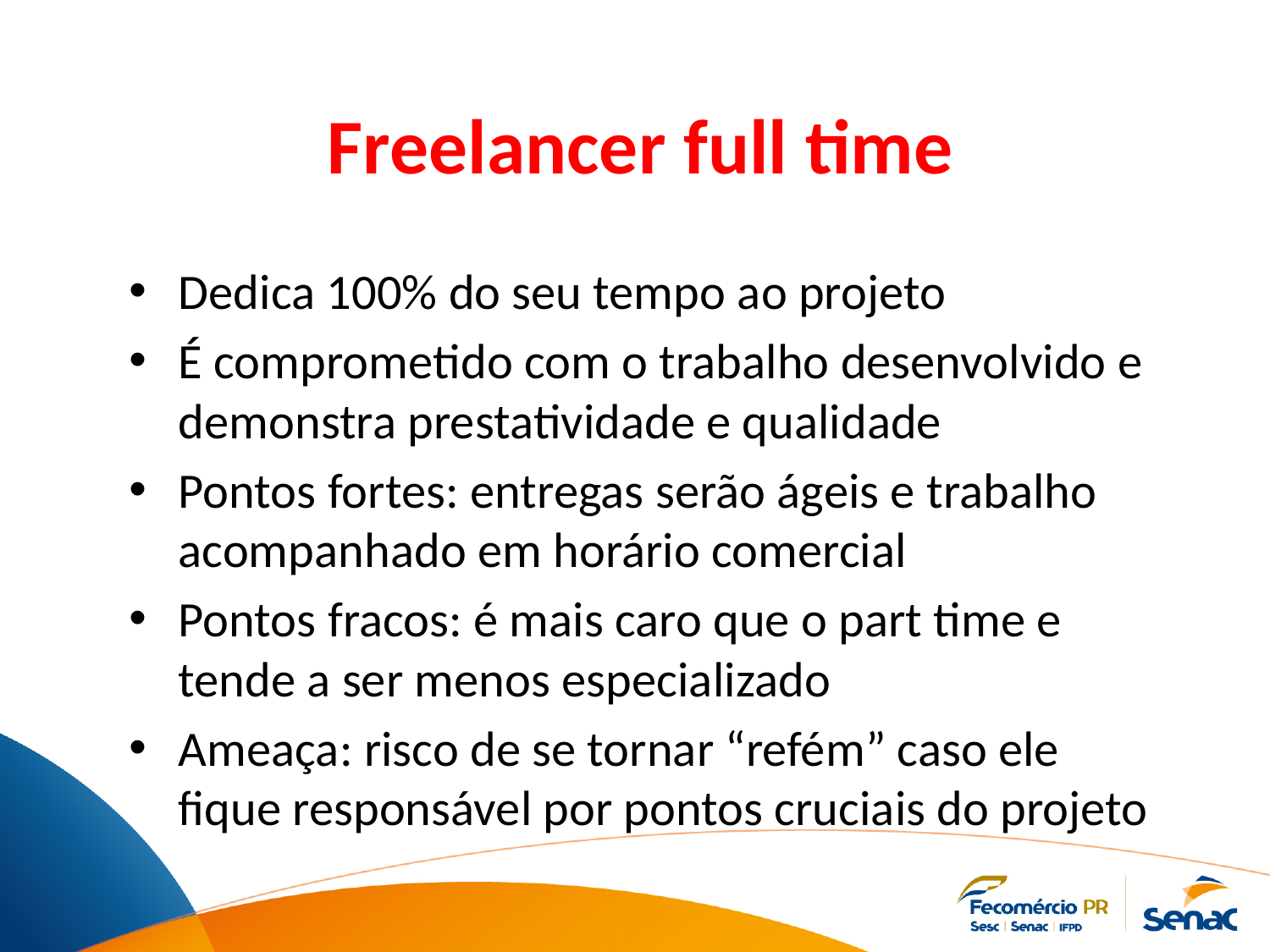

# Freelancer full time
Dedica 100% do seu tempo ao projeto
É comprometido com o trabalho desenvolvido e demonstra prestatividade e qualidade
Pontos fortes: entregas serão ágeis e trabalho acompanhado em horário comercial
Pontos fracos: é mais caro que o part time e tende a ser menos especializado
Ameaça: risco de se tornar “refém” caso ele fique responsável por pontos cruciais do projeto